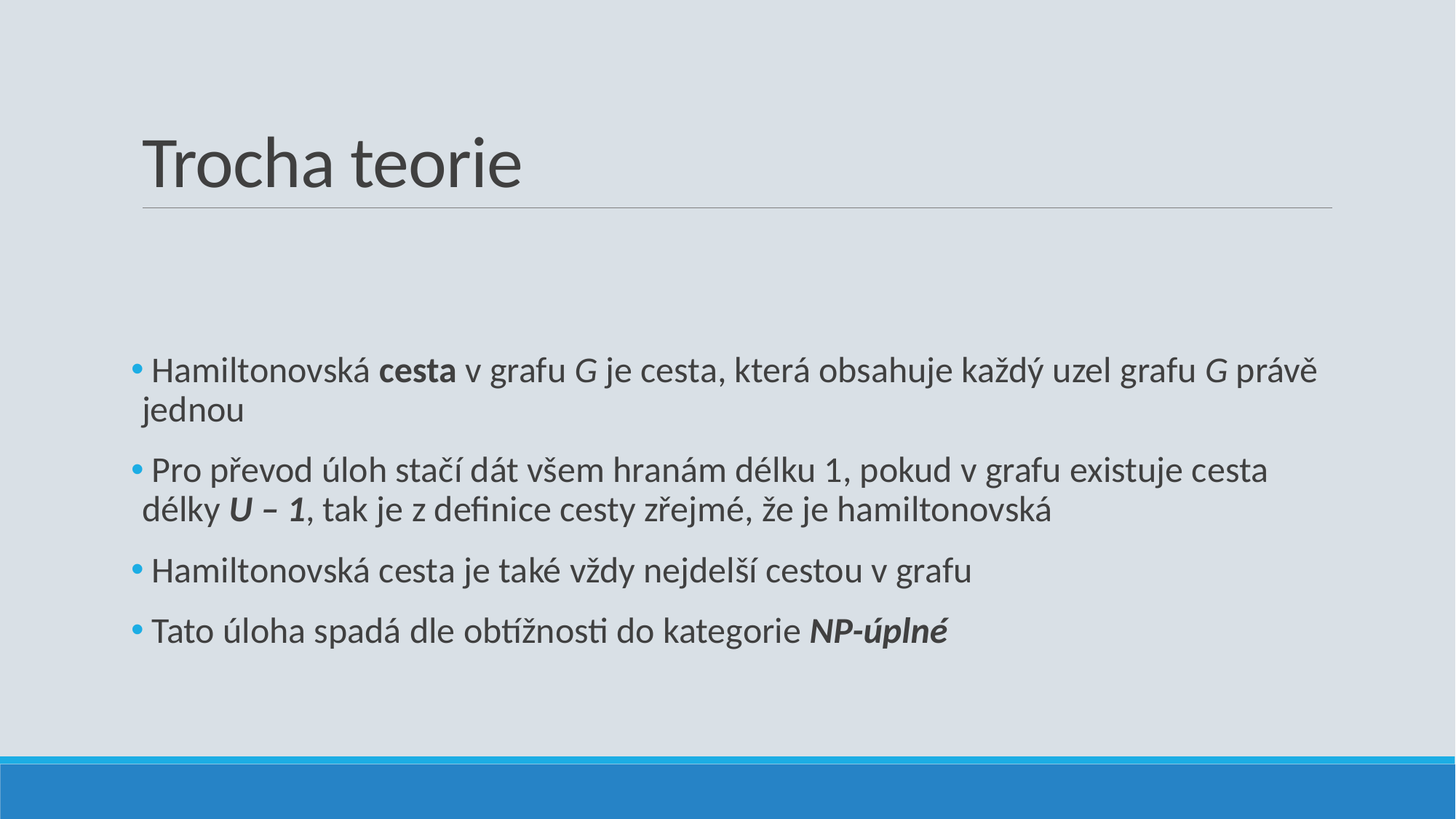

# Trocha teorie

 Hamiltonovská cesta v grafu G je cesta, která obsahuje každý uzel grafu G právě jednou
 Pro převod úloh stačí dát všem hranám délku 1, pokud v grafu existuje cesta délky U – 1, tak je z definice cesty zřejmé, že je hamiltonovská
 Hamiltonovská cesta je také vždy nejdelší cestou v grafu
 Tato úloha spadá dle obtížnosti do kategorie NP-úplné